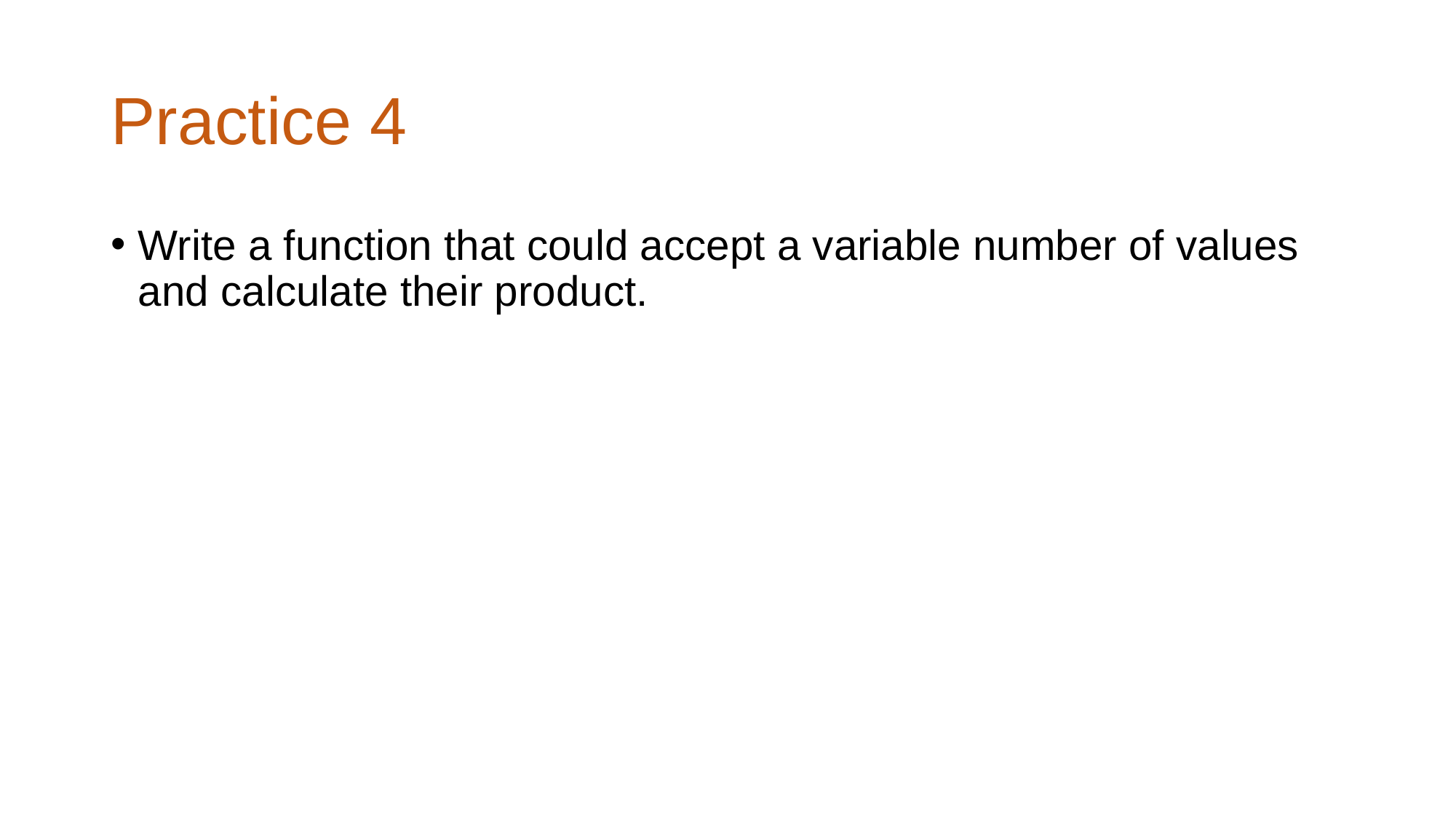

# Practice 4
Write a function that could accept a variable number of values and calculate their product.